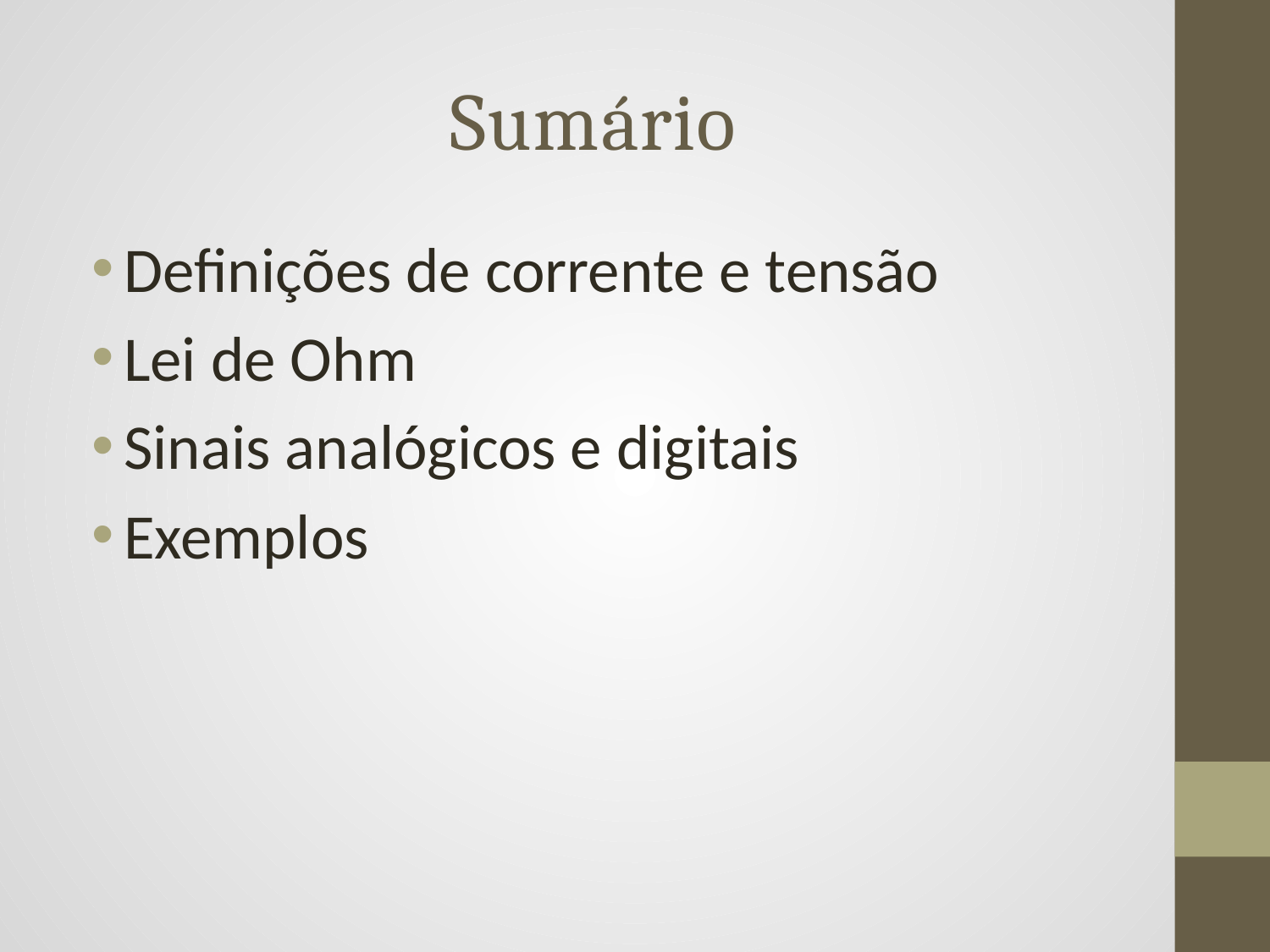

# Sumário
Definições de corrente e tensão
Lei de Ohm
Sinais analógicos e digitais
Exemplos